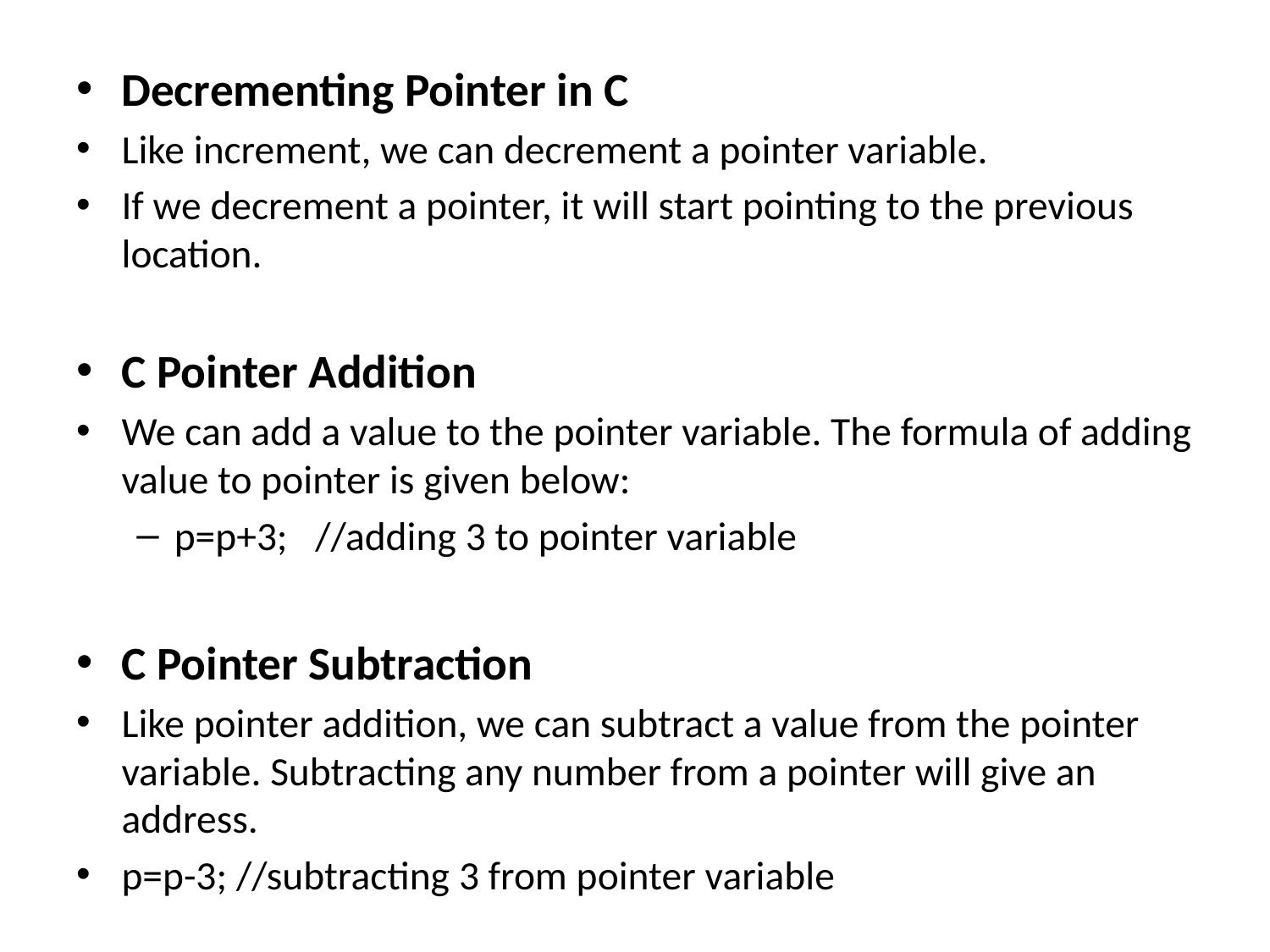

Decrementing Pointer in C
Like increment, we can decrement a pointer variable.
If we decrement a pointer, it will start pointing to the previous location.

C Pointer Addition
We can add a value to the pointer variable. The formula of adding value to pointer is given below:
p=p+3;   //adding 3 to pointer variable

C Pointer Subtraction
Like pointer addition, we can subtract a value from the pointer variable. Subtracting any number from a pointer will give an address.
p=p-3; //subtracting 3 from pointer variable